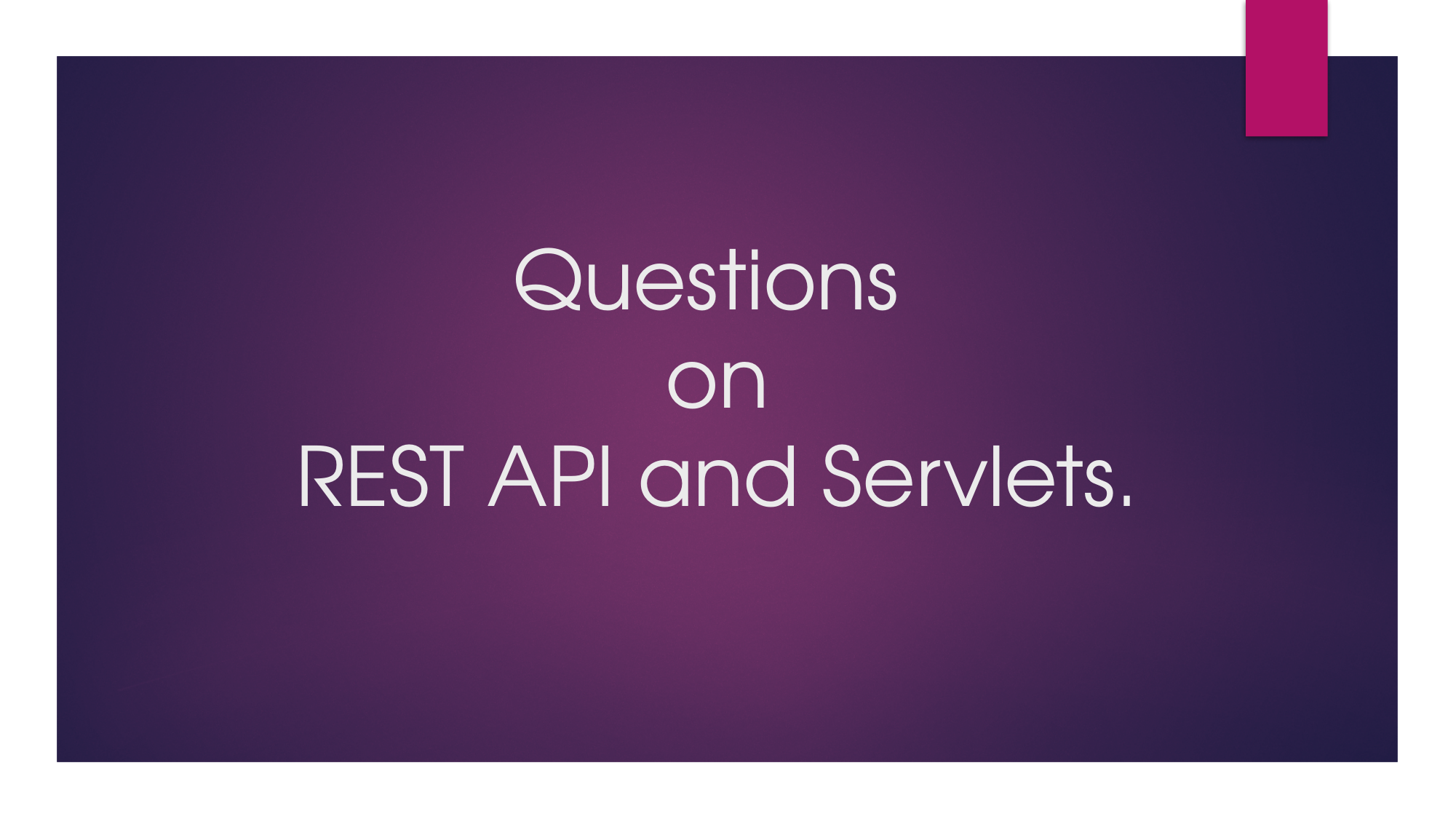

# Questions on REST API and Servlets.